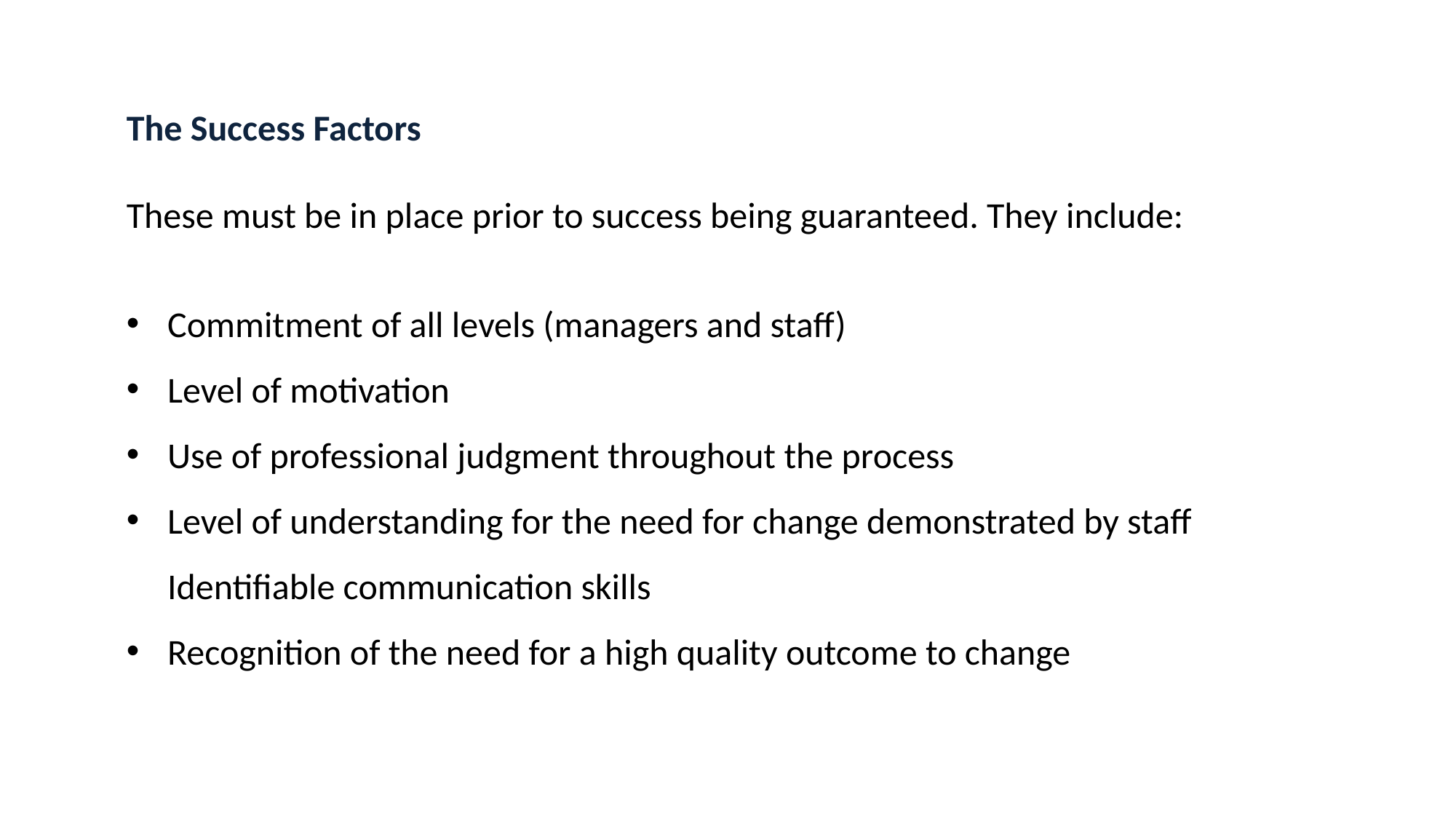

The Success Factors

These must be in place prior to success being guaranteed. They include:

Commitment of all levels (managers and staff)
Level of motivation
Use of professional judgment throughout the process
Level of understanding for the need for change demonstrated by staff Identifiable communication skills
Recognition of the need for a high quality outcome to change